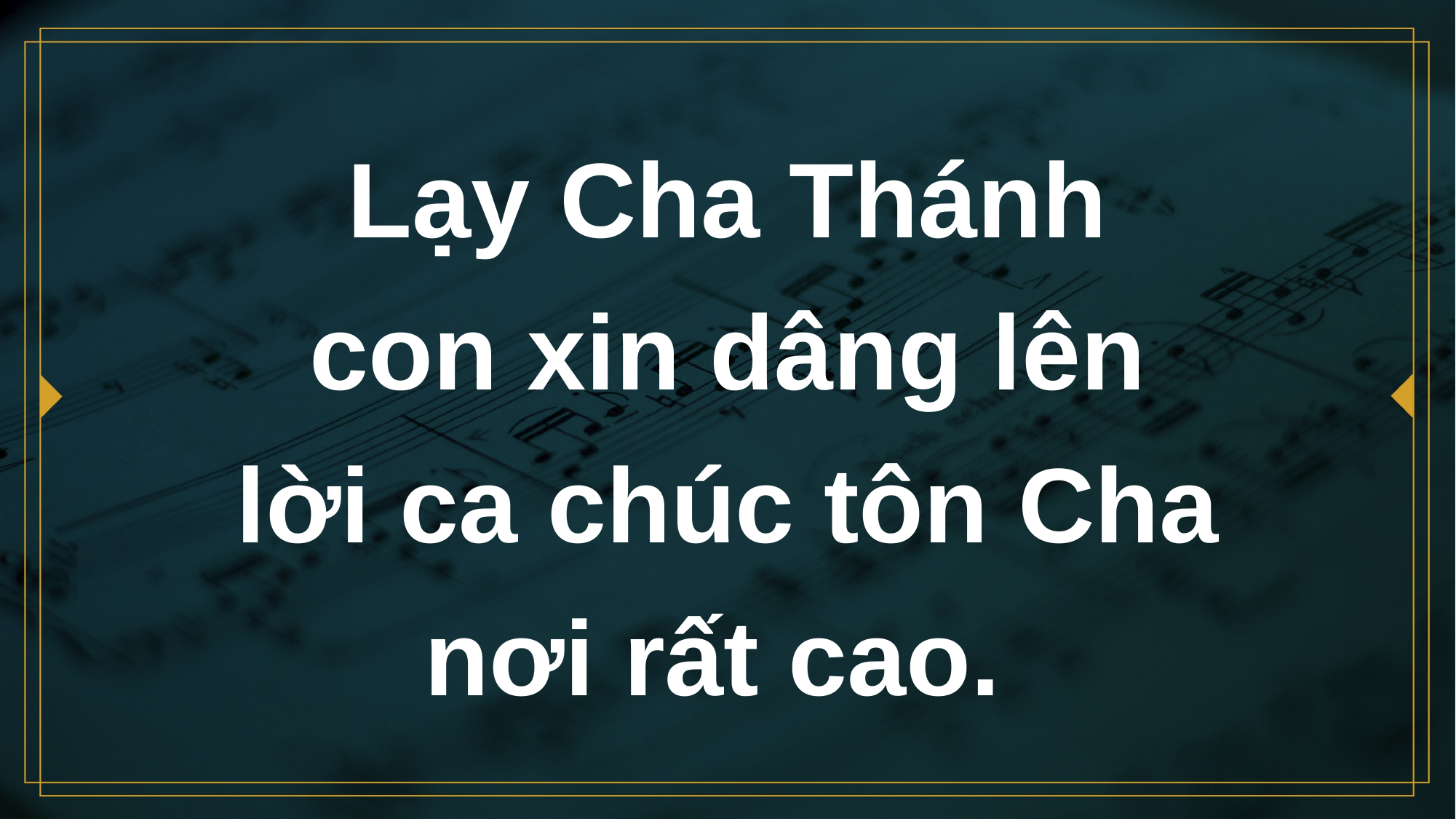

# Lạy Cha Thánh con xin dâng lên lời ca chúc tôn Cha nơi rất cao.